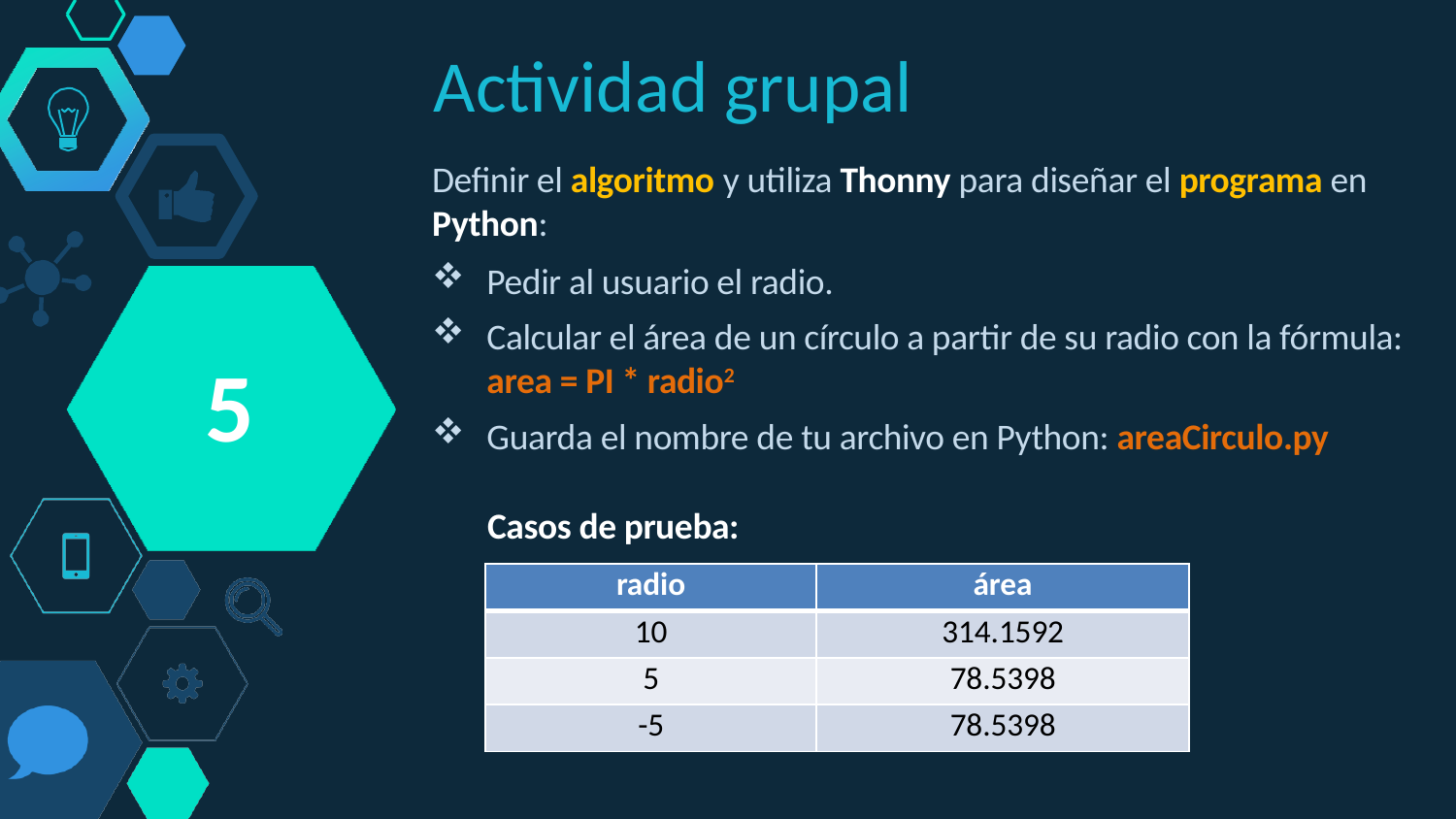

Actividad grupal

Definir el algoritmo y utiliza Thonny para diseñar el programa en Python:

Pedir al usuario el radio.
Calcular el área de un círculo a partir de su radio con la fórmula:  area = PI * radio2
Guarda el nombre de tu archivo en Python: areaCirculo.py

5

Casos de prueba:
| radio | área |
| --- | --- |
| 10 | 314.1592 |
| 5 | 78.5398 |
| -5 | 78.5398 |